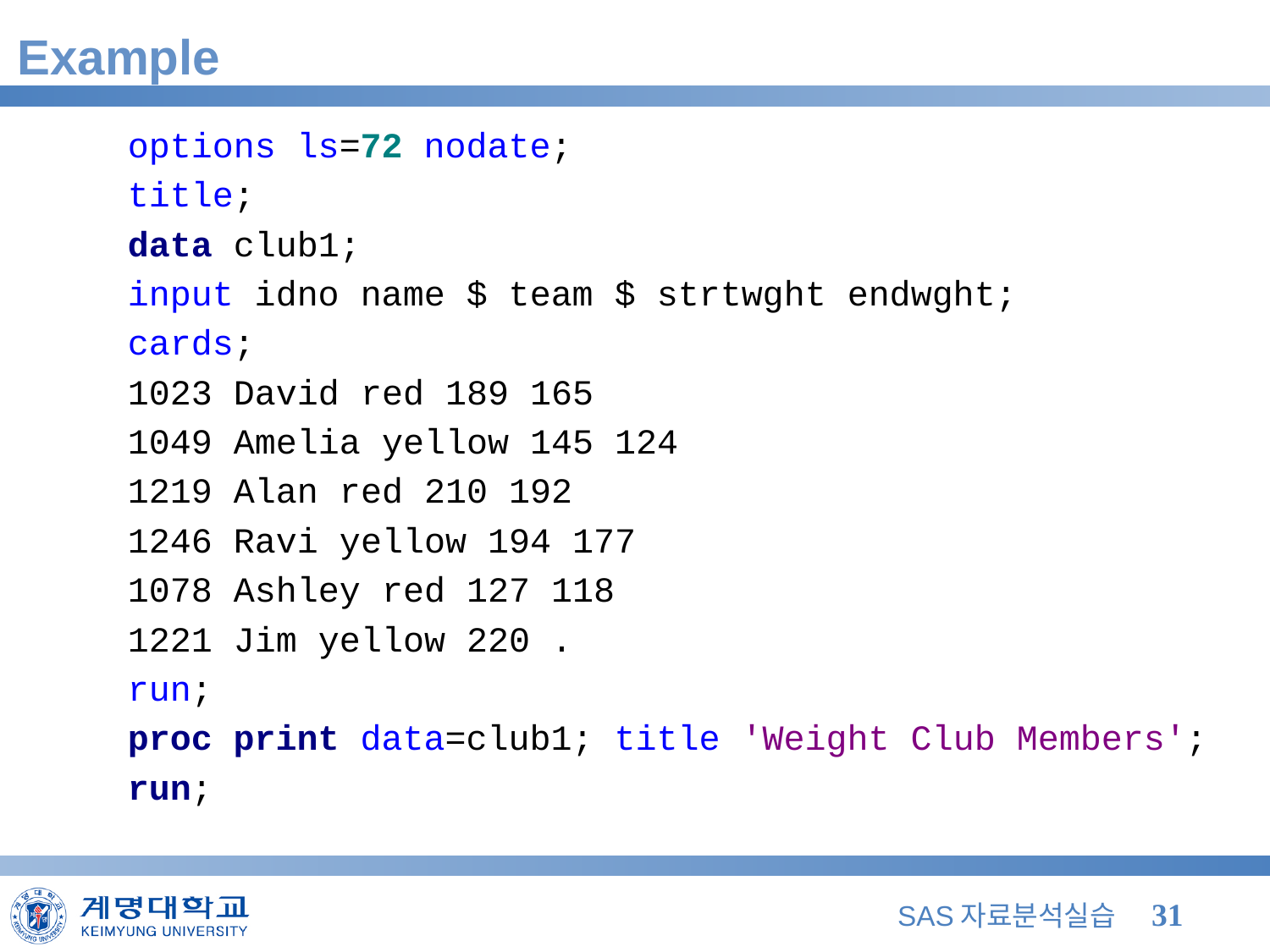

# Example
options ls=72 nodate;
title;
data club1;
input idno name $ team $ strtwght endwght;
cards;
1023 David red 189 165
1049 Amelia yellow 145 124
1219 Alan red 210 192
1246 Ravi yellow 194 177
1078 Ashley red 127 118
1221 Jim yellow 220 .
run;
proc print data=club1; title 'Weight Club Members';
run;